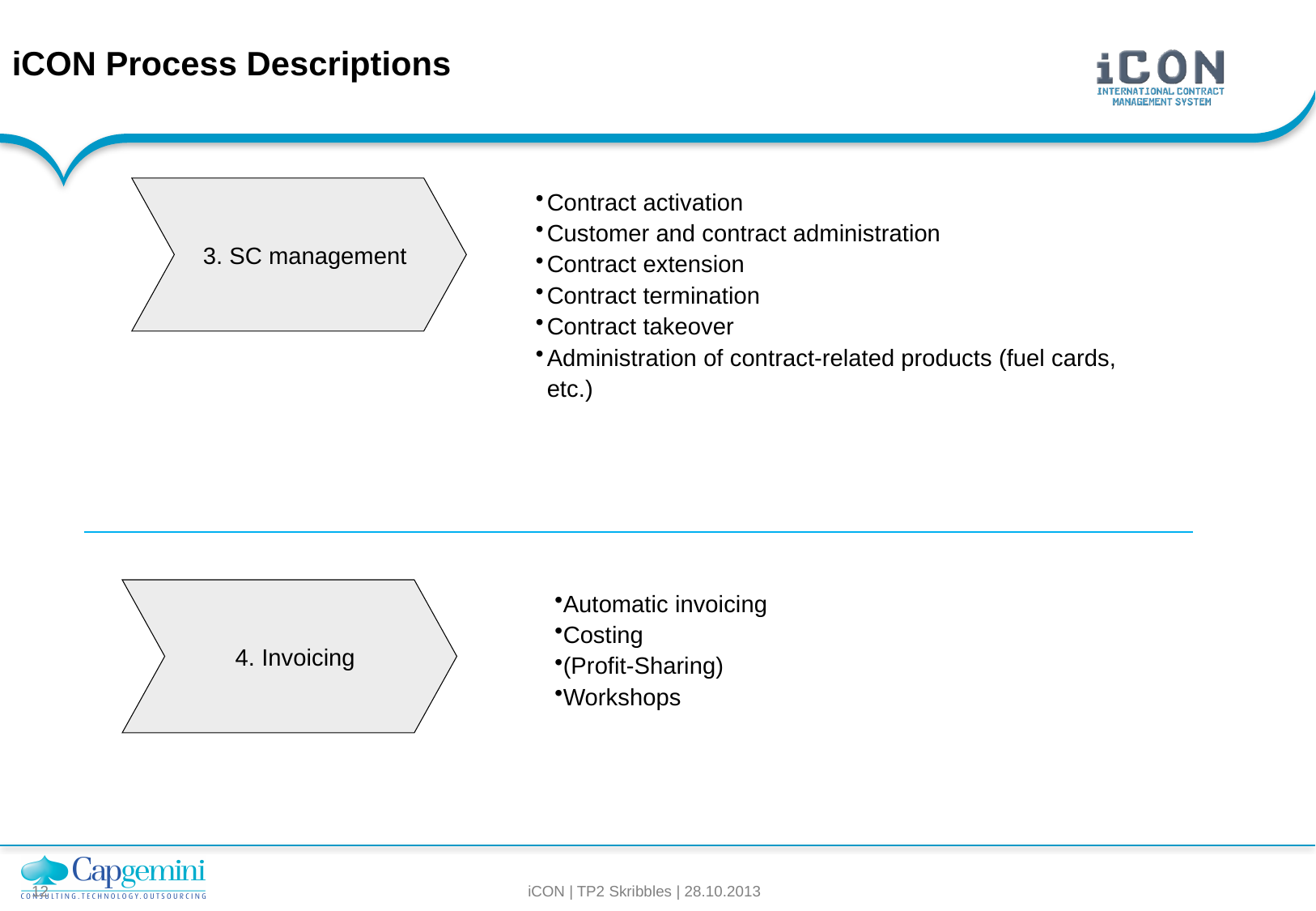

iCON Process Descriptions
3. SC management
Contract activation
Customer and contract administration
Contract extension
Contract termination
Contract takeover
Administration of contract-related products (fuel cards, etc.)
4. Invoicing
Automatic invoicing
Costing
(Profit-Sharing)
Workshops

iCON | TP2 Skribbles | 28.10.2013
12